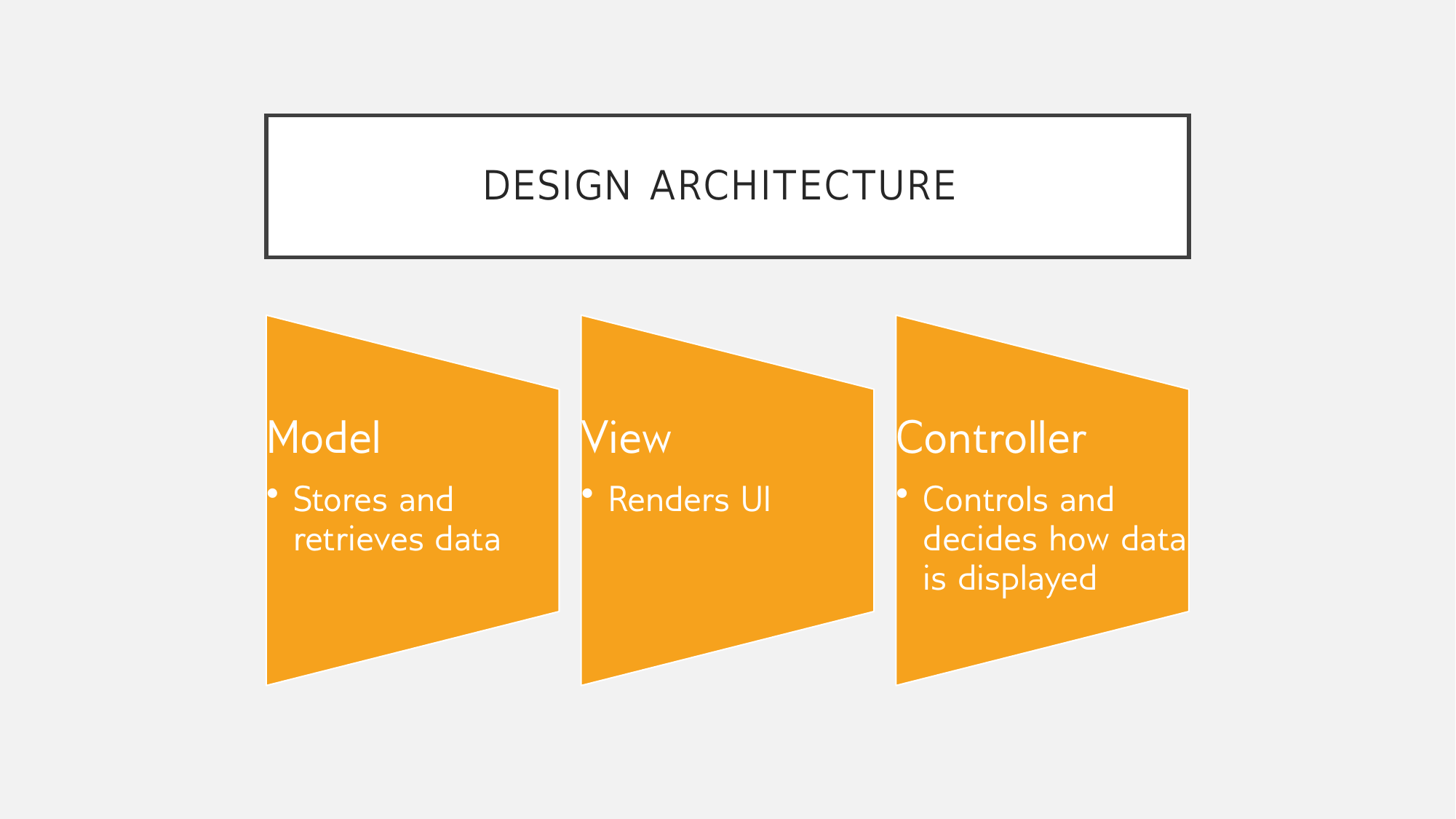

# Design architecture
Model
Stores and retrieves data
View
Renders UI
Controller
Controls and decides how data is displayed